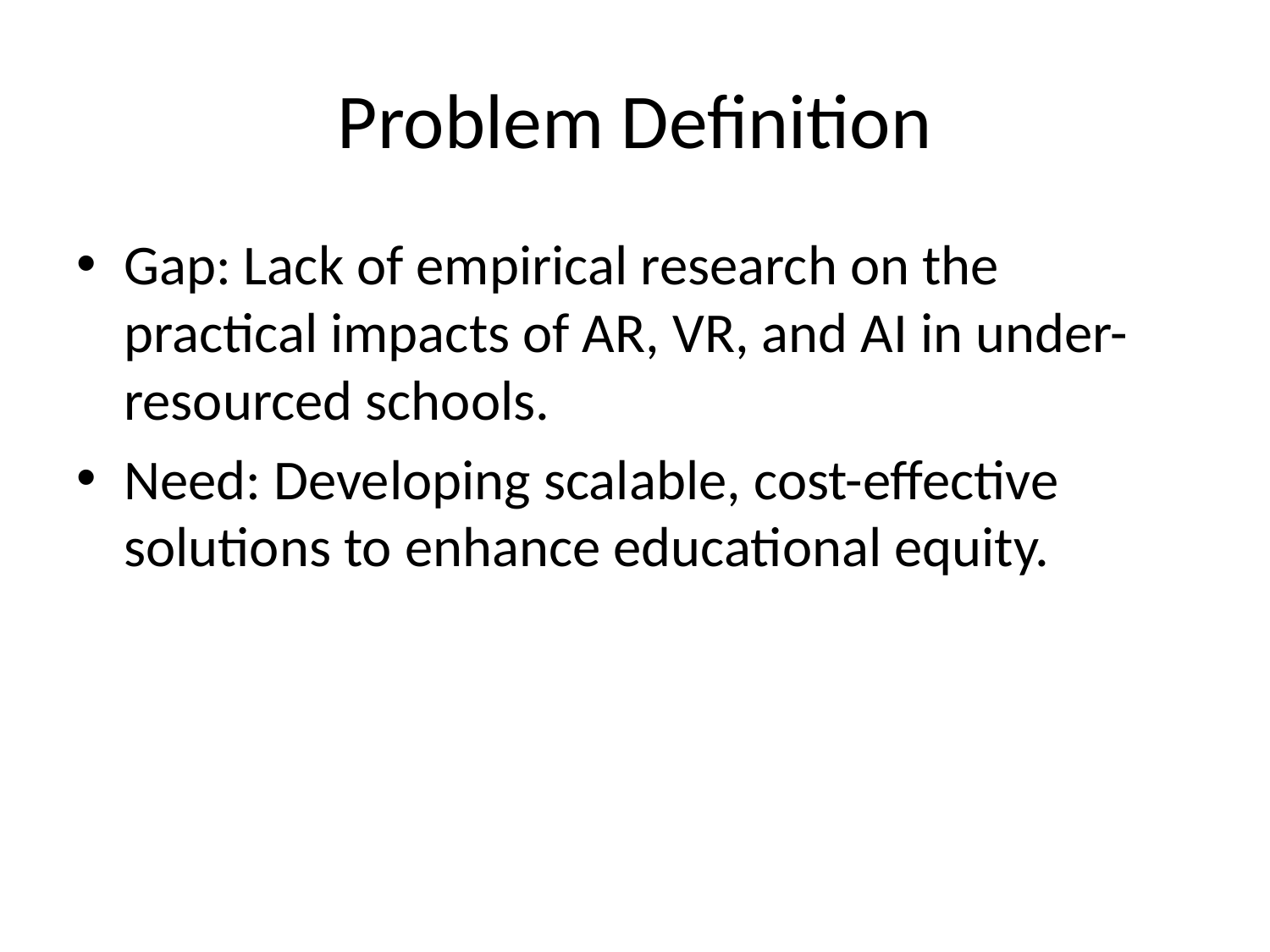

# Problem Definition
Gap: Lack of empirical research on the practical impacts of AR, VR, and AI in under-resourced schools.
Need: Developing scalable, cost-effective solutions to enhance educational equity.